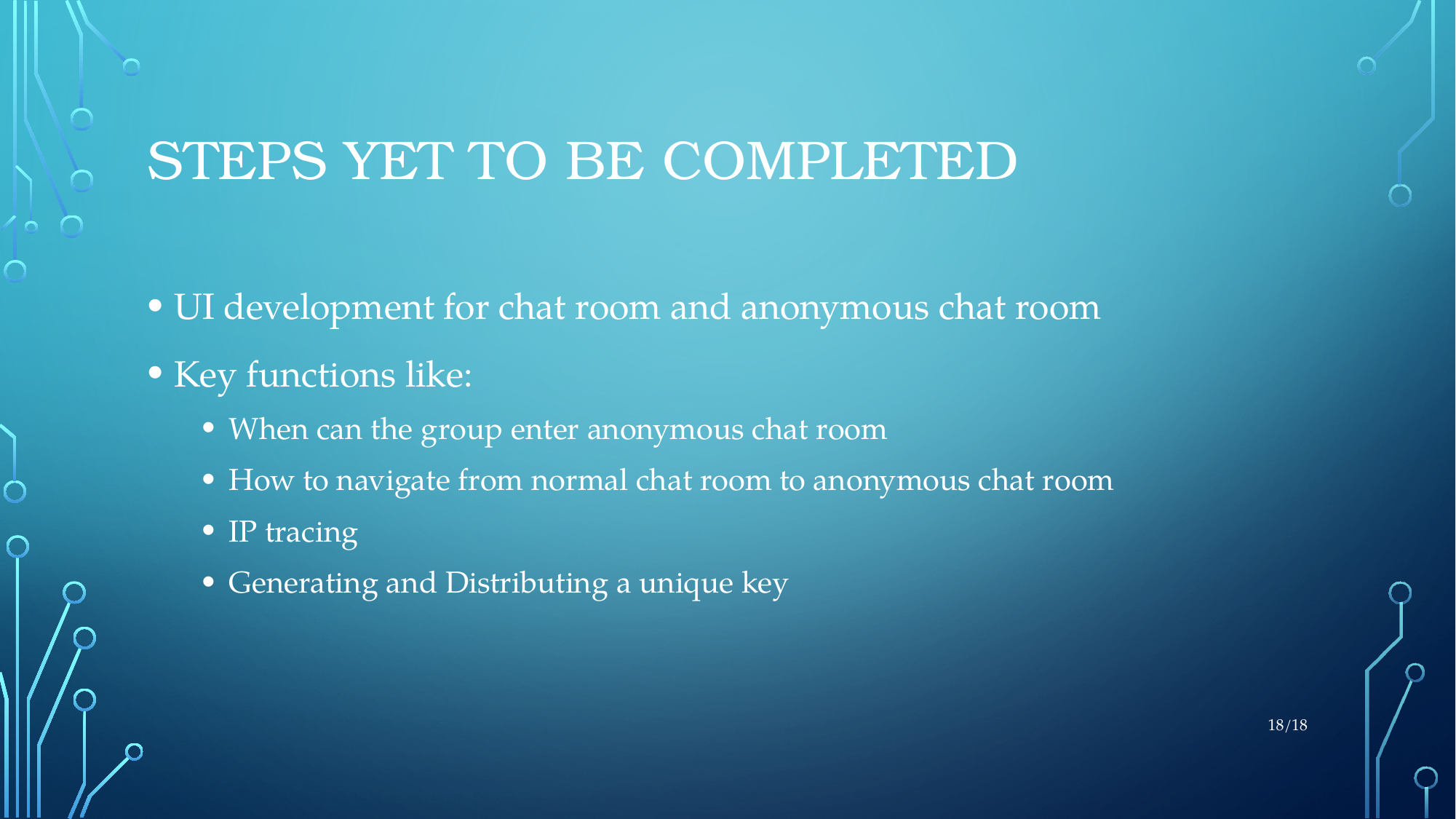

# Steps yet to be completed
UI development for chat room and anonymous chat room
Key functions like:
When can the group enter anonymous chat room
How to navigate from normal chat room to anonymous chat room
IP tracing
Generating and Distributing a unique key

18/18